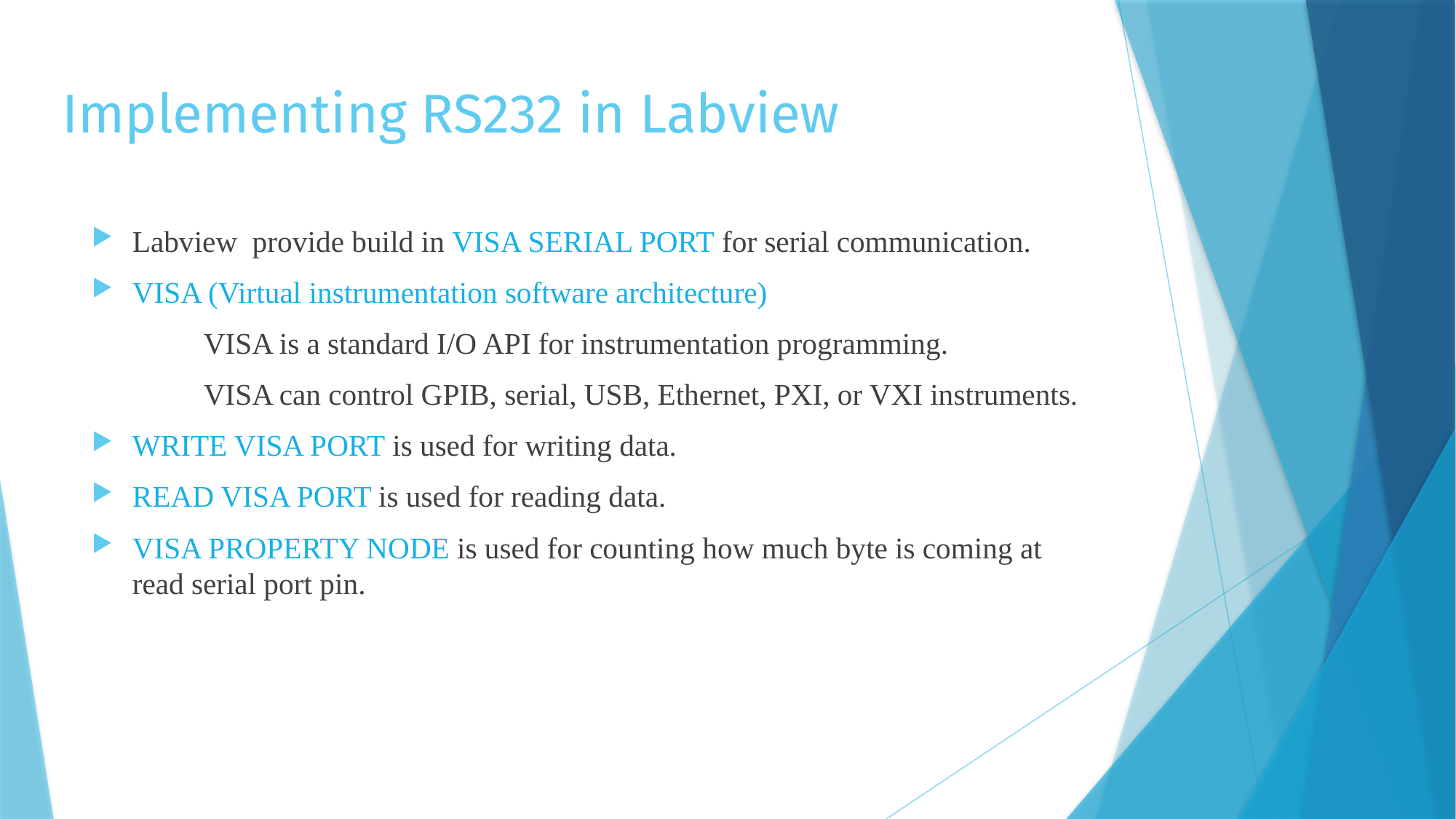

# Implementing RS232 in Labview
Labview  provide build in VISA SERIAL PORT for serial communication.
VISA (Virtual instrumentation software architecture)
               VISA is a standard I/O API for instrumentation programming.
               VISA can control GPIB, serial, USB, Ethernet, PXI, or VXI instruments.
WRITE VISA PORT is used for writing data.
READ VISA PORT is used for reading data.
VISA PROPERTY NODE is used for counting how much byte is coming at read serial port pin.